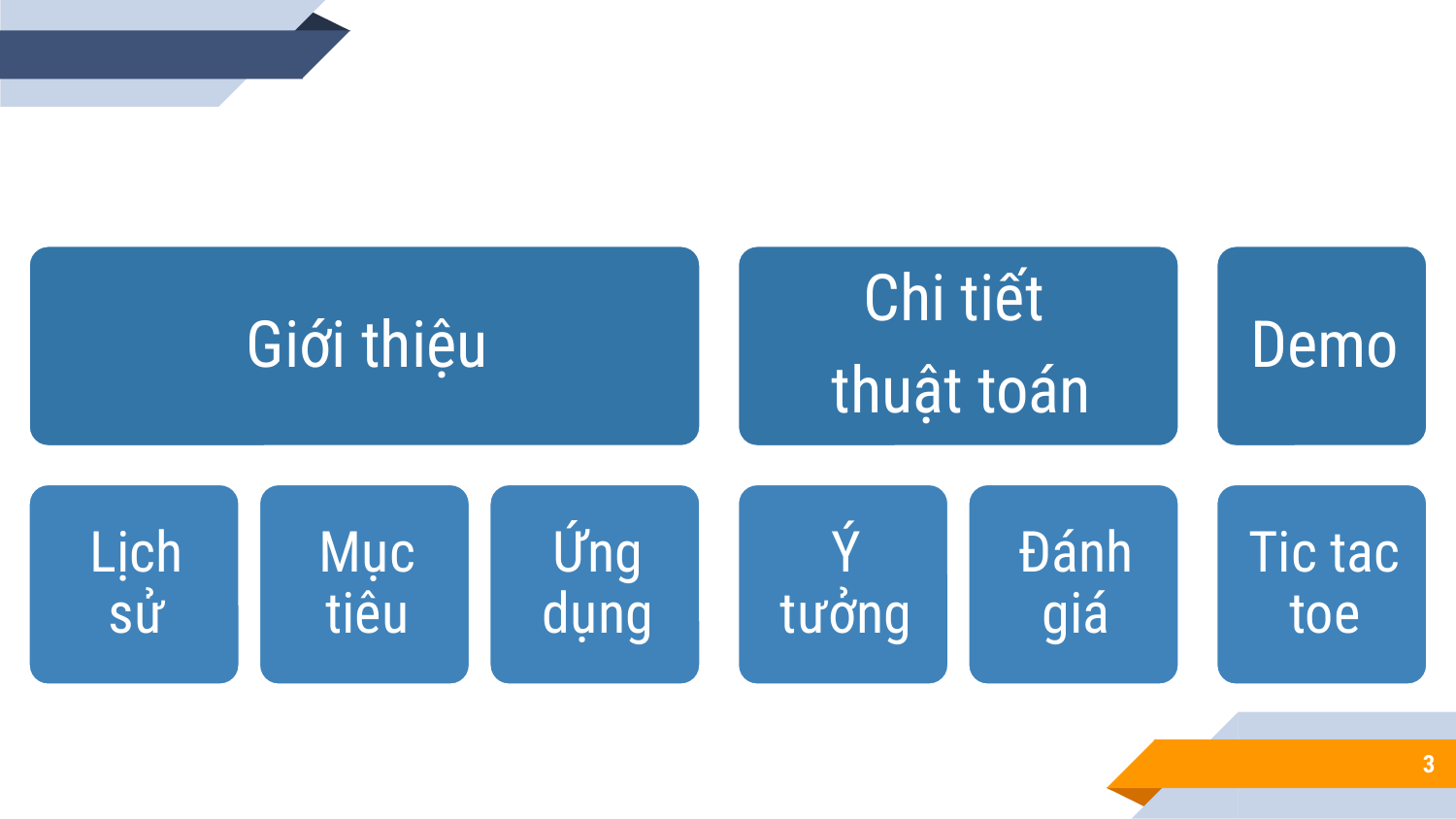

Giới thiệu
Lịch sử
Mục tiêu
Ứng dụng
Chi tiết
thuật toán
Ý tưởng
Đánh giá
Demo
Tic tac toe
3